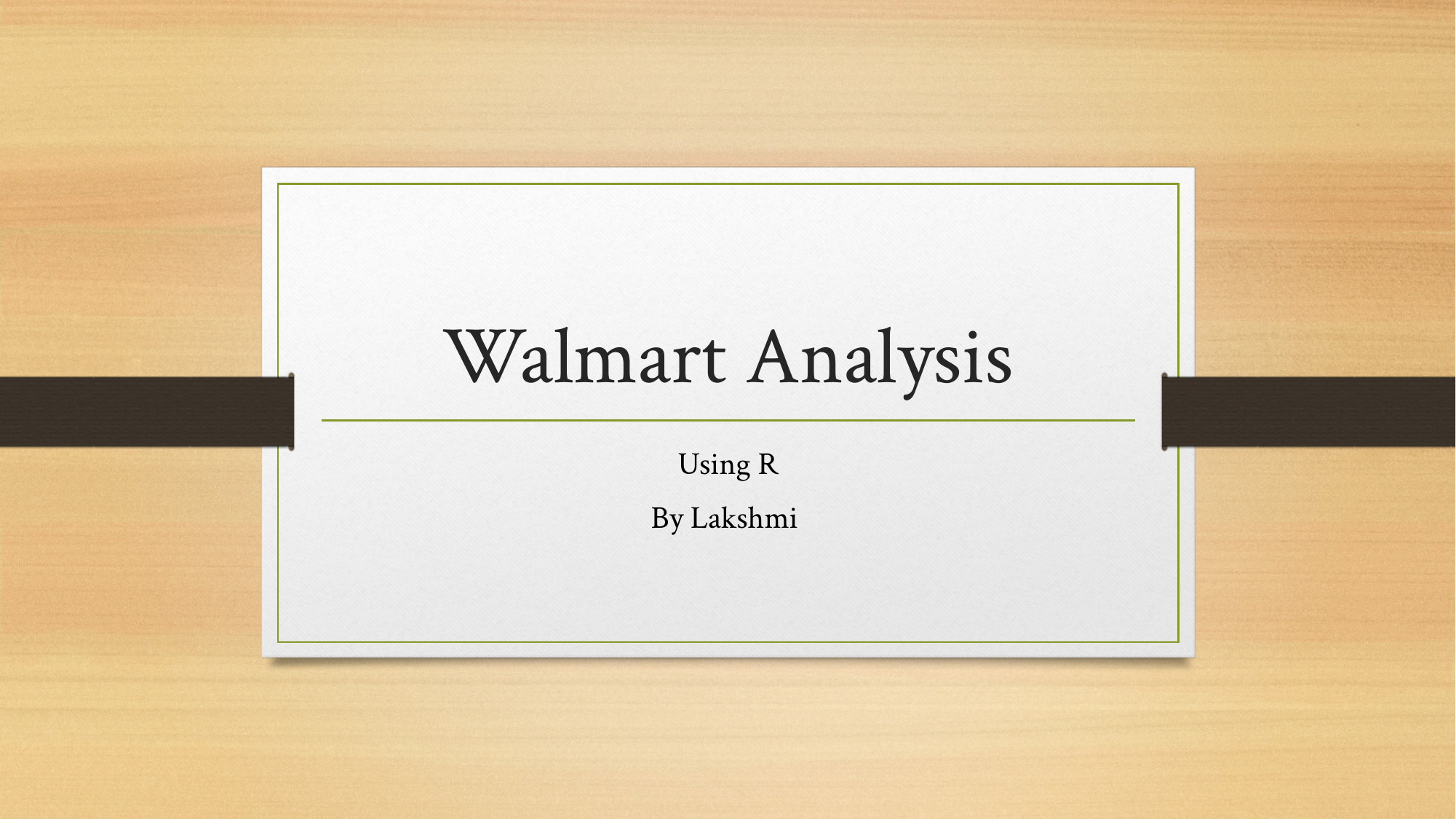

# Walmart Analysis
Using R
By Lakshmi